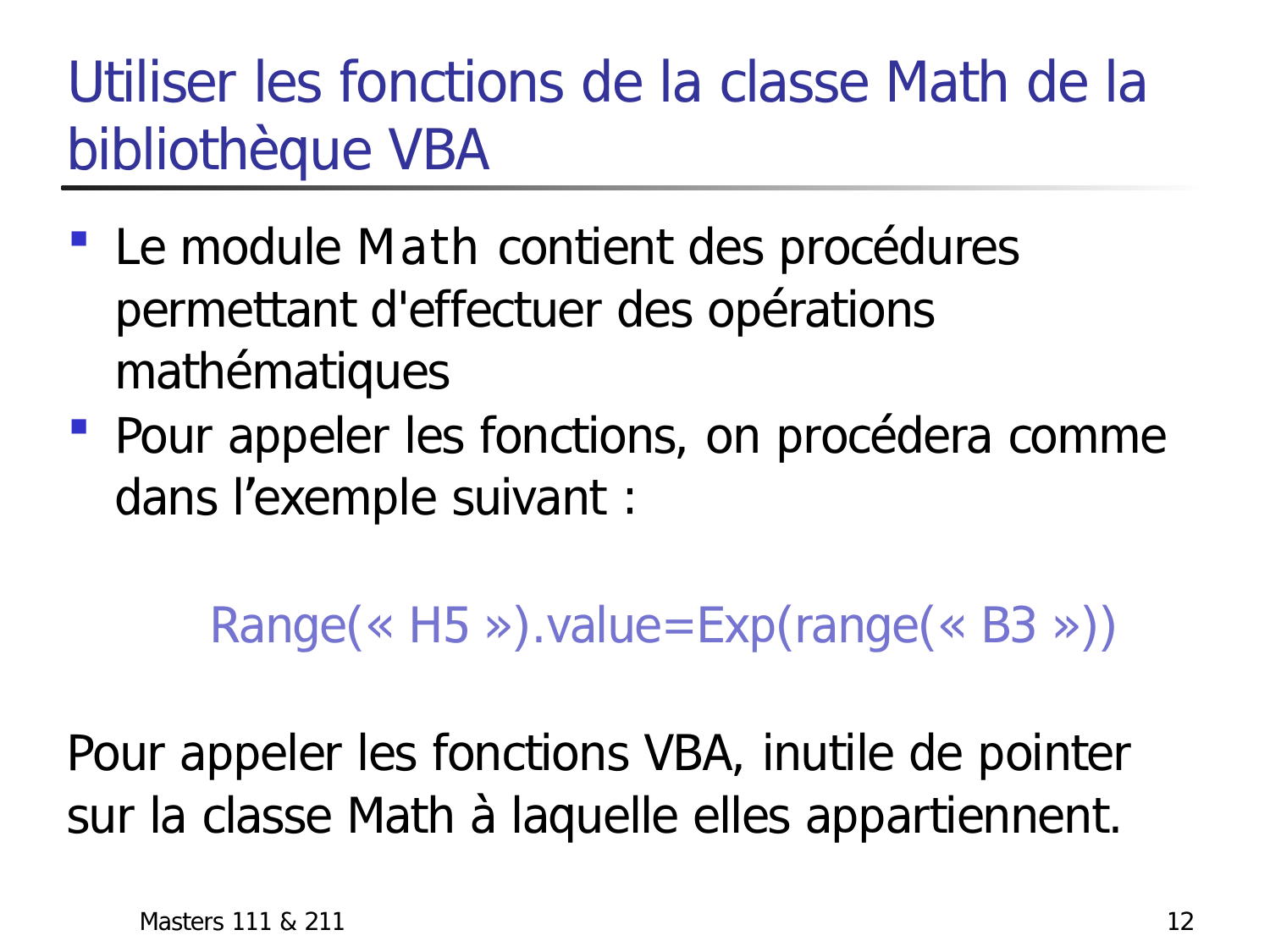

# Utiliser les fonctions de la classe Math de la bibliothèque VBA
Le module Math contient des procédures permettant d'effectuer des opérations mathématiques
Pour appeler les fonctions, on procédera comme dans l’exemple suivant :

	 Range(« H5 »).value=Exp(range(« B3 »))

Pour appeler les fonctions VBA, inutile de pointer sur la classe Math à laquelle elles appartiennent.

Masters 111 & 211
12